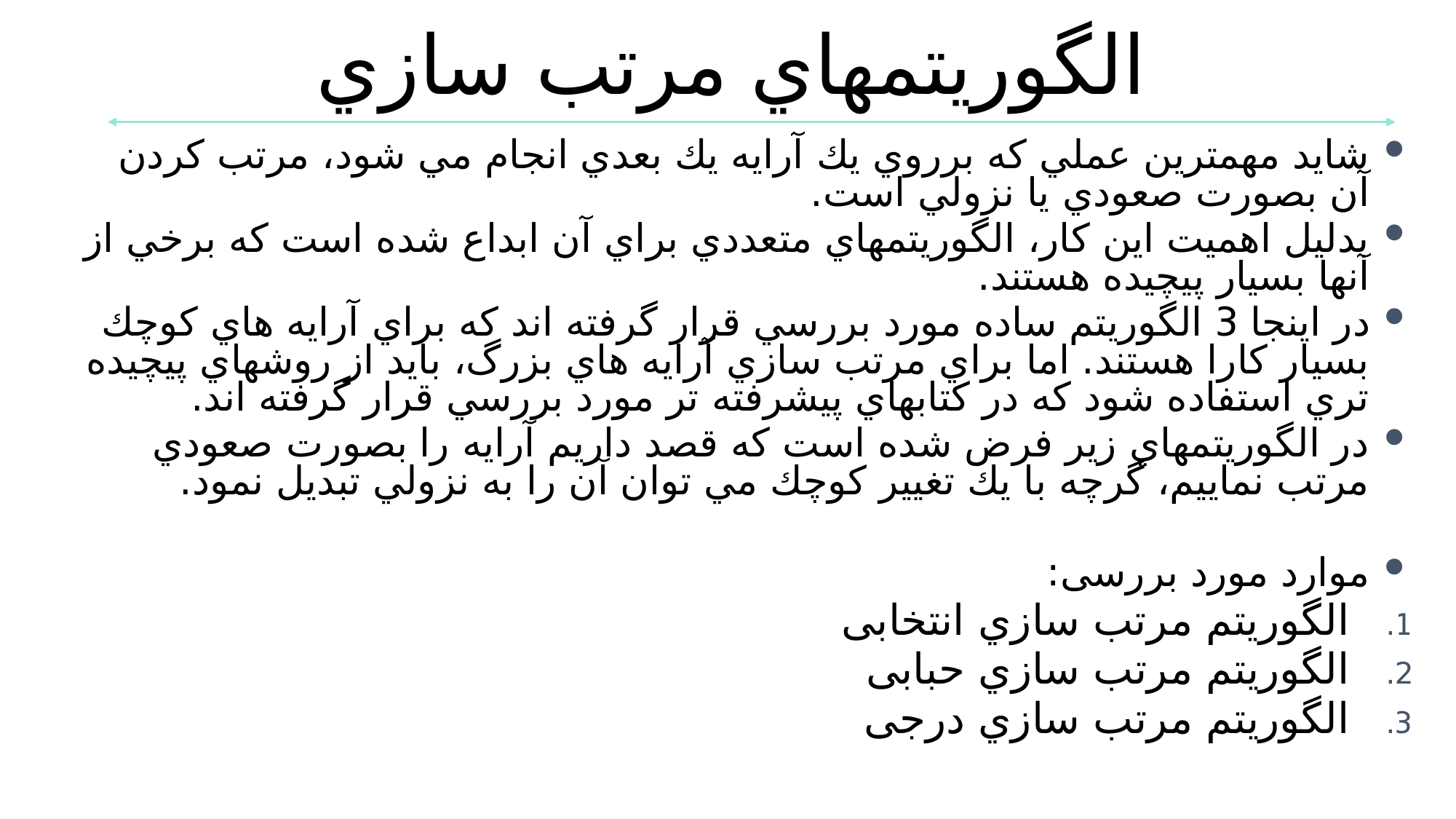

الگوريتمهاي مرتب سازي
شايد مهمترين عملي كه برروي يك آرايه يك بعدي انجام مي شود، مرتب كردن آن بصورت صعودي يا نزولي است.
بدليل اهميت اين كار، الگوريتمهاي متعددي براي آن ابداع شده است كه برخي از آنها بسيار پيچيده هستند.
در اينجا 3 الگوريتم ساده مورد بررسي قرار گرفته اند كه براي آرايه هاي كوچك بسيار كارا هستند. اما براي مرتب سازي آرايه هاي بزرگ، بايد از روشهاي پيچيده تري استفاده شود كه در كتابهاي پيشرفته تر مورد بررسي قرار گرفته اند.
در الگوريتمهاي زير فرض شده است كه قصد داريم آرايه را بصورت صعودي مرتب نماييم، گرچه با يك تغيير كوچك مي توان آن را به نزولي تبديل نمود.

موارد مورد بررسی:
الگوريتم مرتب سازي انتخابی
الگوريتم مرتب سازي حبابی
الگوريتم مرتب سازي درجی